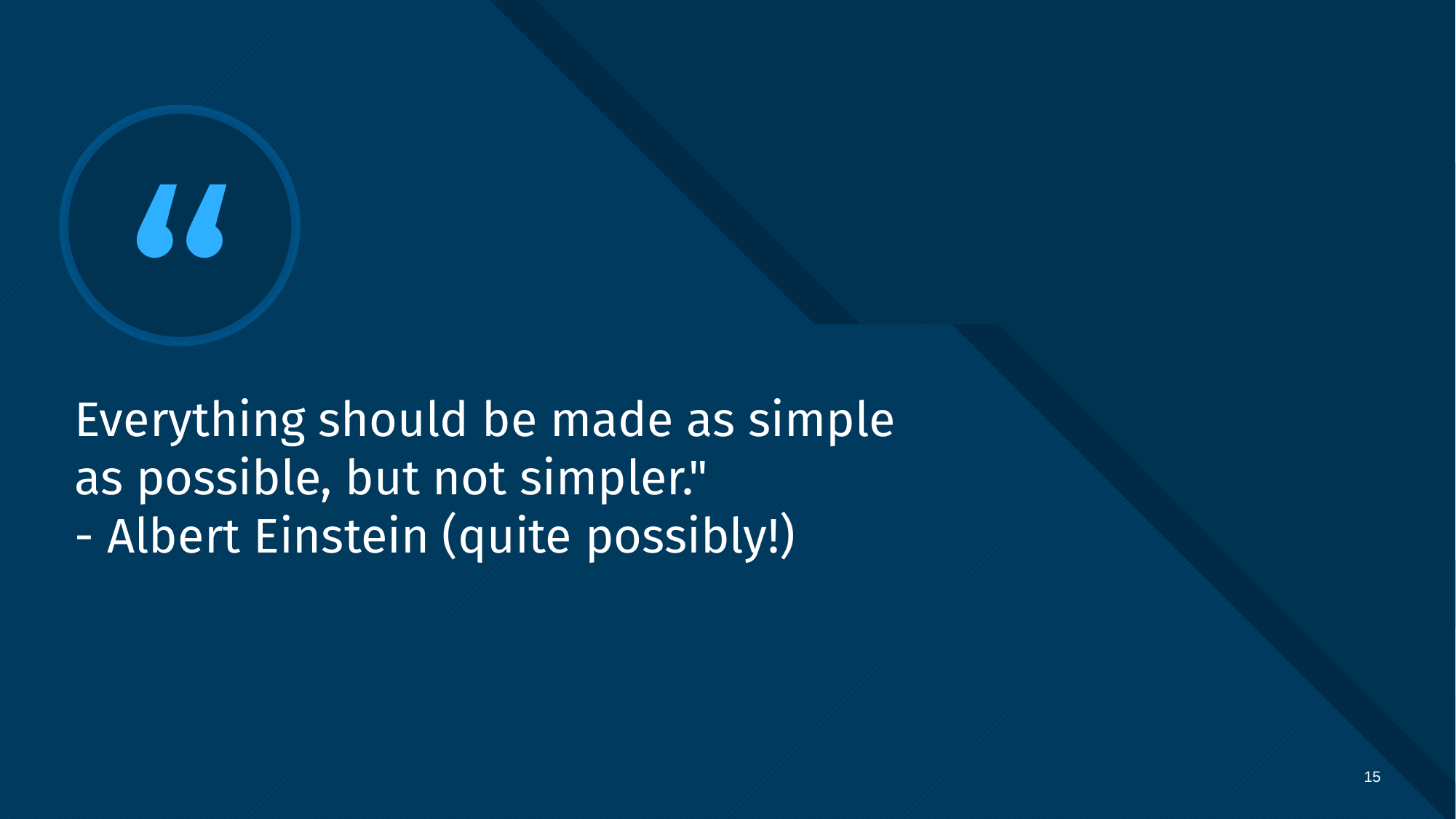

# Everything should be made as simple as possible, but not simpler." - Albert Einstein (quite possibly!)
15